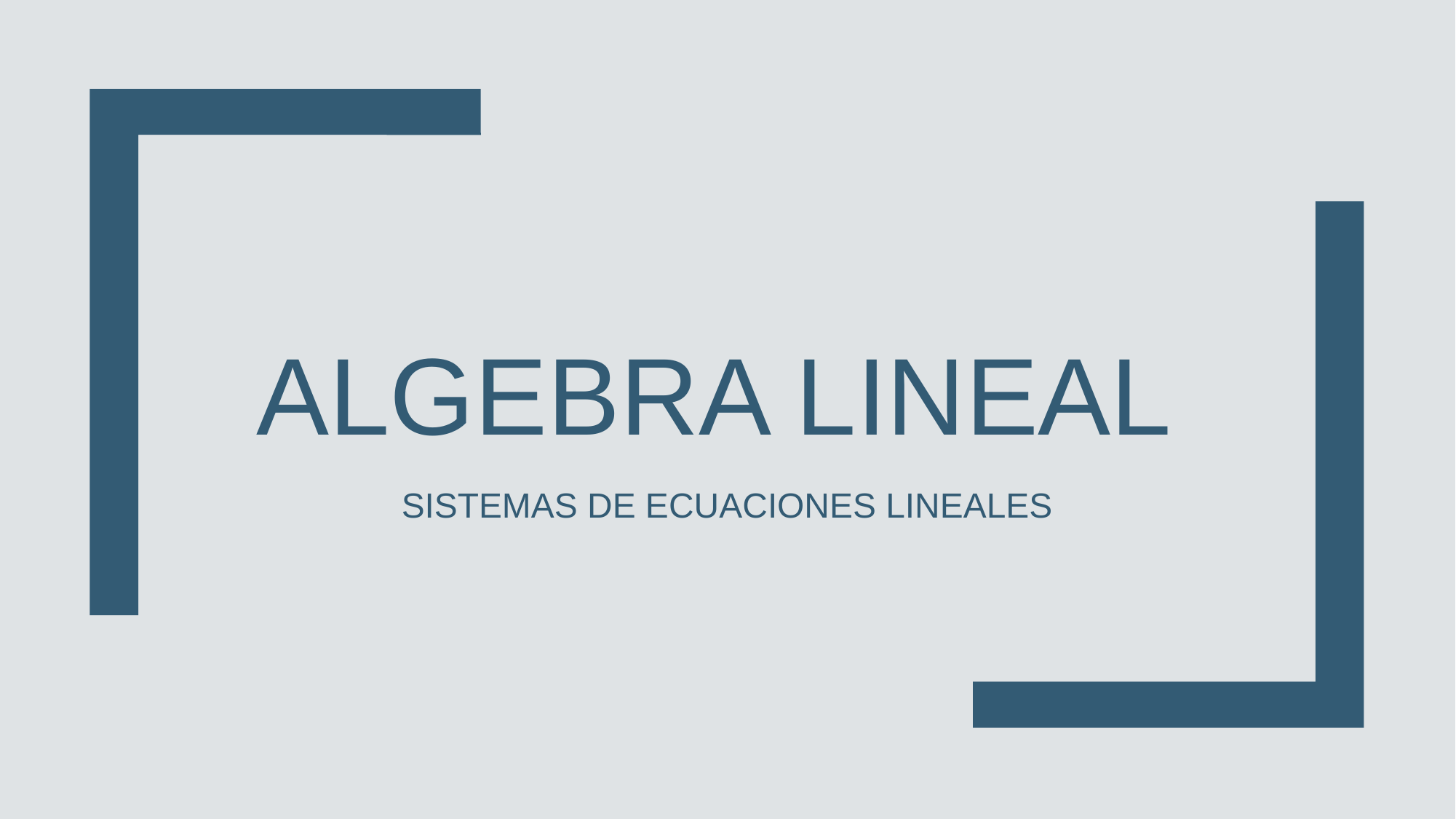

# ALGEBRA LINEAL
SISTEMAS DE ECUACIONES LINEALES